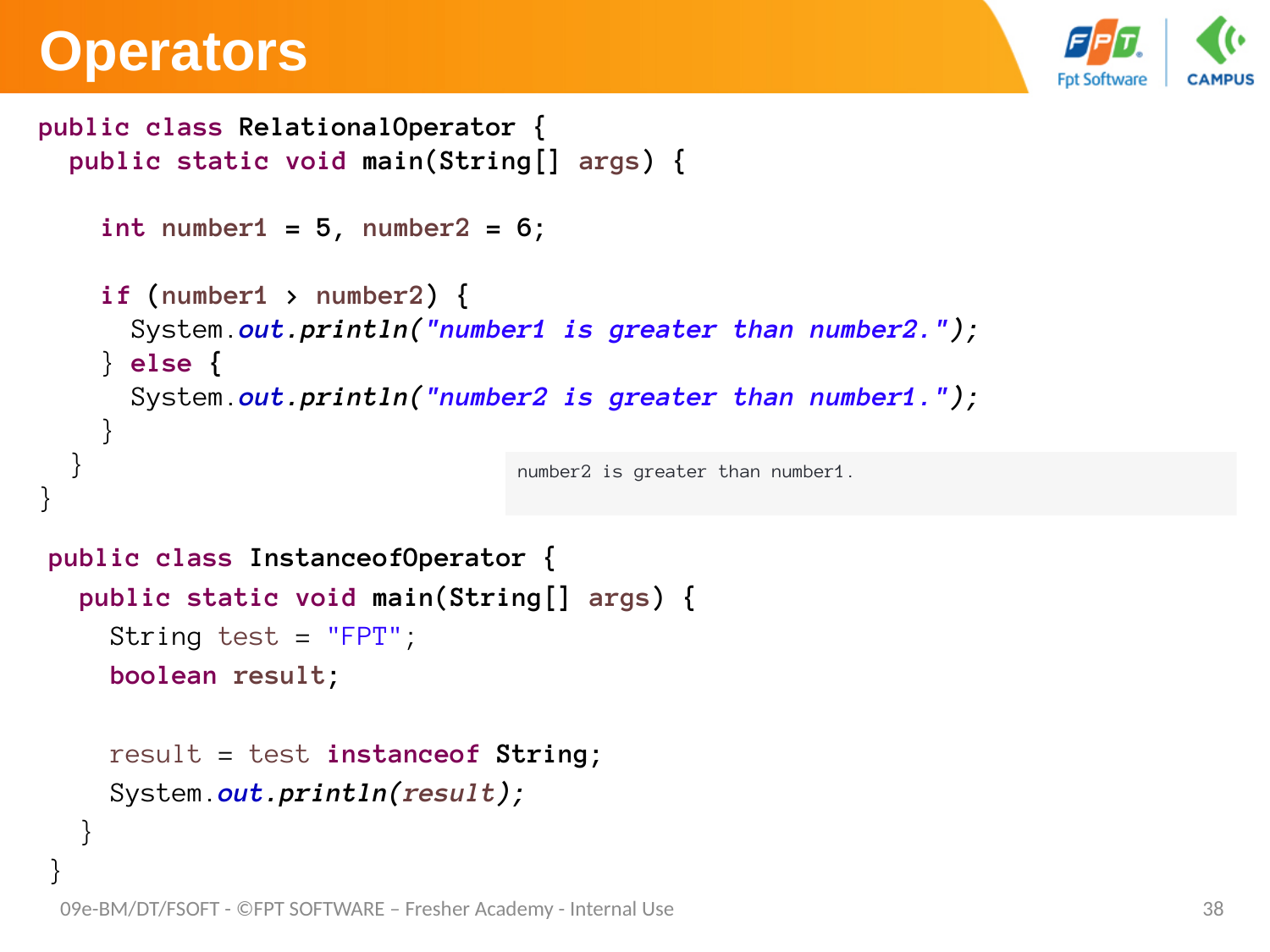

# Operators
public class RelationalOperator {
  public static void main(String[] args) {

    int number1 = 5, number2 = 6;

    if (number1 > number2) {
      System.out.println("number1 is greater than number2.");
    } else {
      System.out.println("number2 is greater than number1.");
    }
  }
}
number2 is greater than number1.
public class InstanceofOperator {
  public static void main(String[] args) {
    String test = "FPT";
    boolean result;

    result = test instanceof String;
    System.out.println(result);
  }
}
09e-BM/DT/FSOFT - ©FPT SOFTWARE – Fresher Academy - Internal Use
38